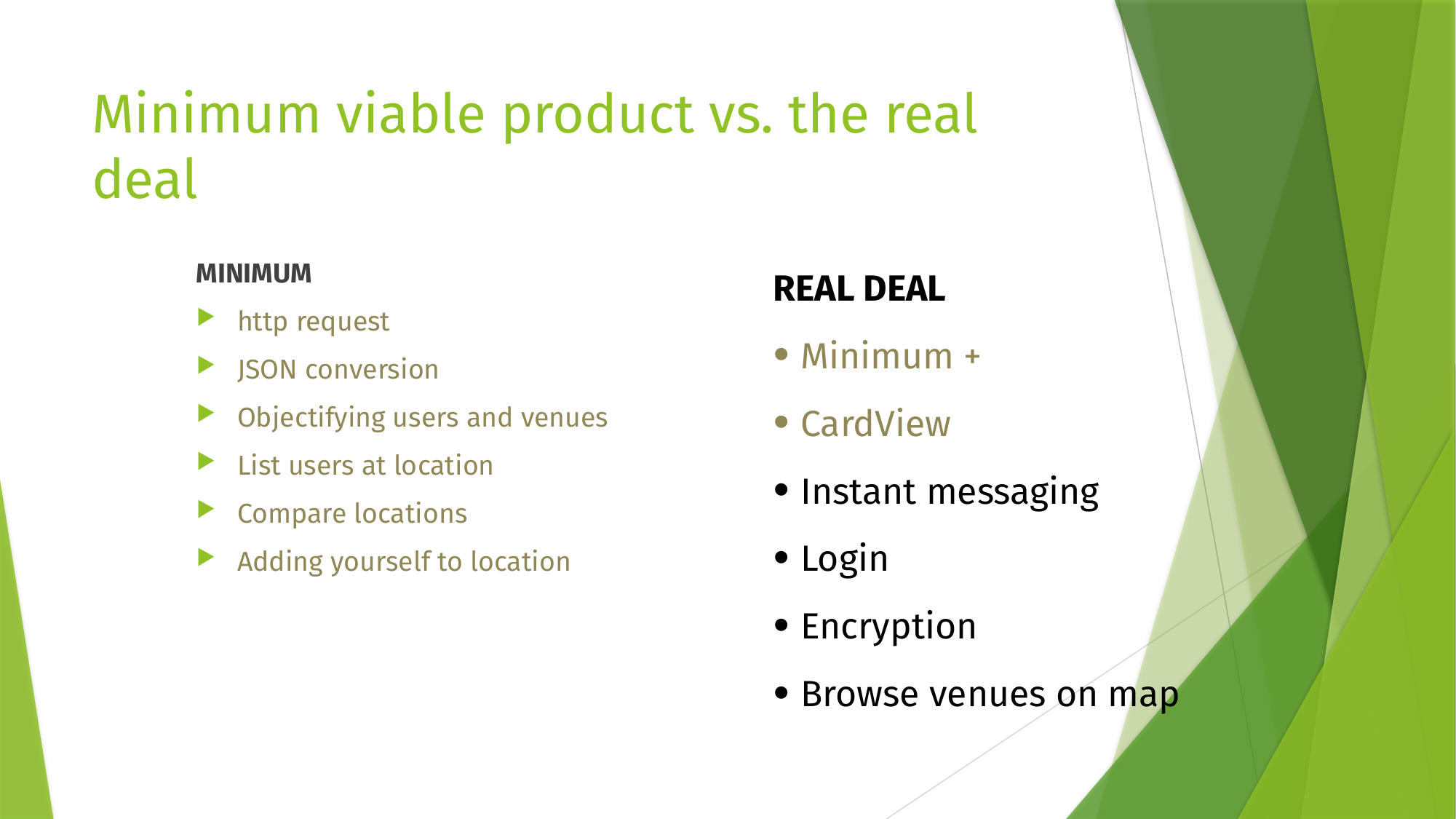

# Minimum viable product vs. the real deal
REAL DEAL
Minimum +
CardView
Instant messaging
Login
Encryption
Browse venues on map
MINIMUM
http request
JSON conversion
Objectifying users and venues
List users at location
Compare locations
Adding yourself to location